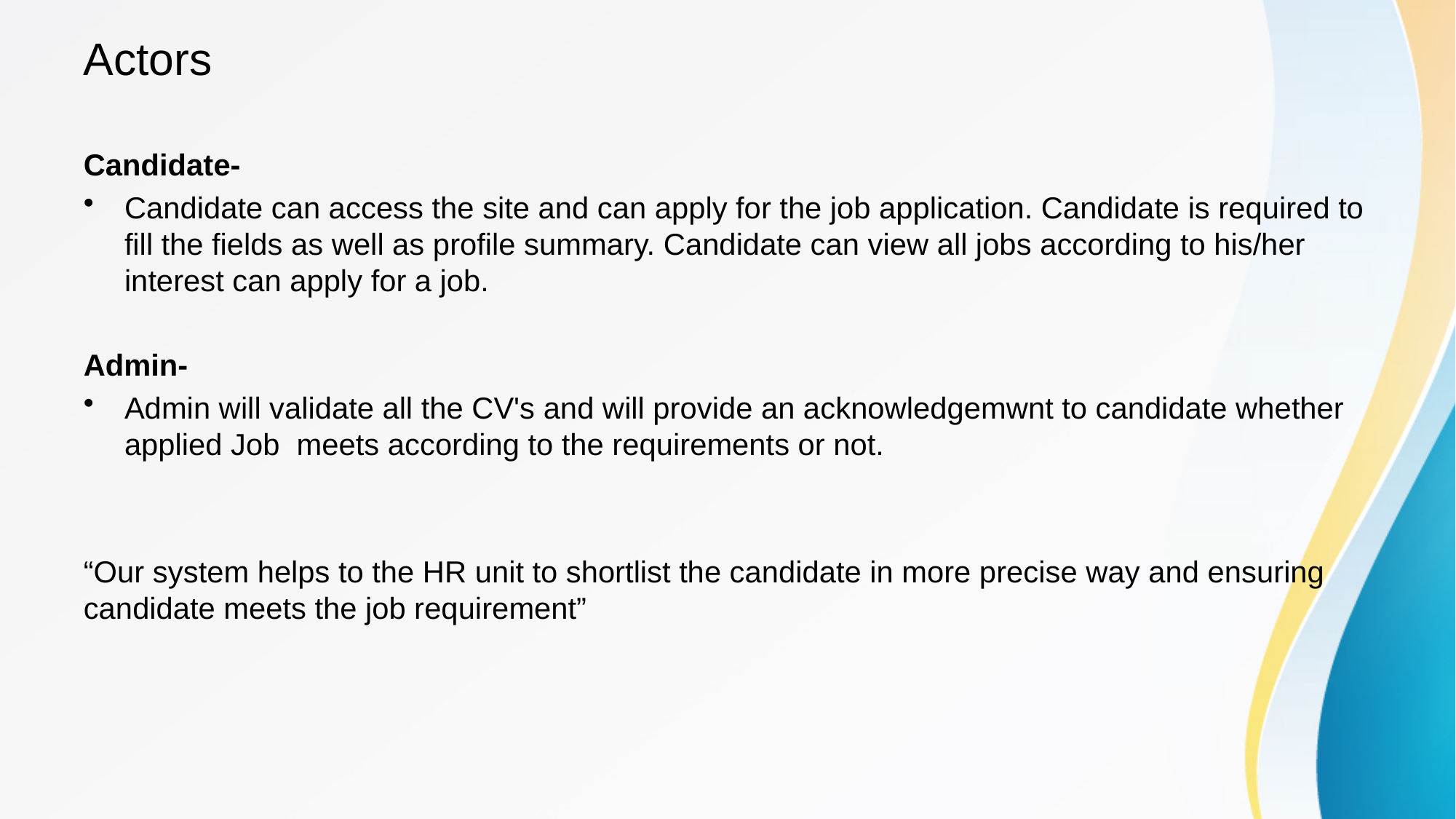

# Actors
Candidate-
Candidate can access the site and can apply for the job application. Candidate is required to fill the fields as well as profile summary. Candidate can view all jobs according to his/her interest can apply for a job.

Admin-
Admin will validate all the CV's and will provide an acknowledgemwnt to candidate whether applied Job  meets according to the requirements or not.

“Our system helps to the HR unit to shortlist the candidate in more precise way and ensuring candidate meets the job requirement”